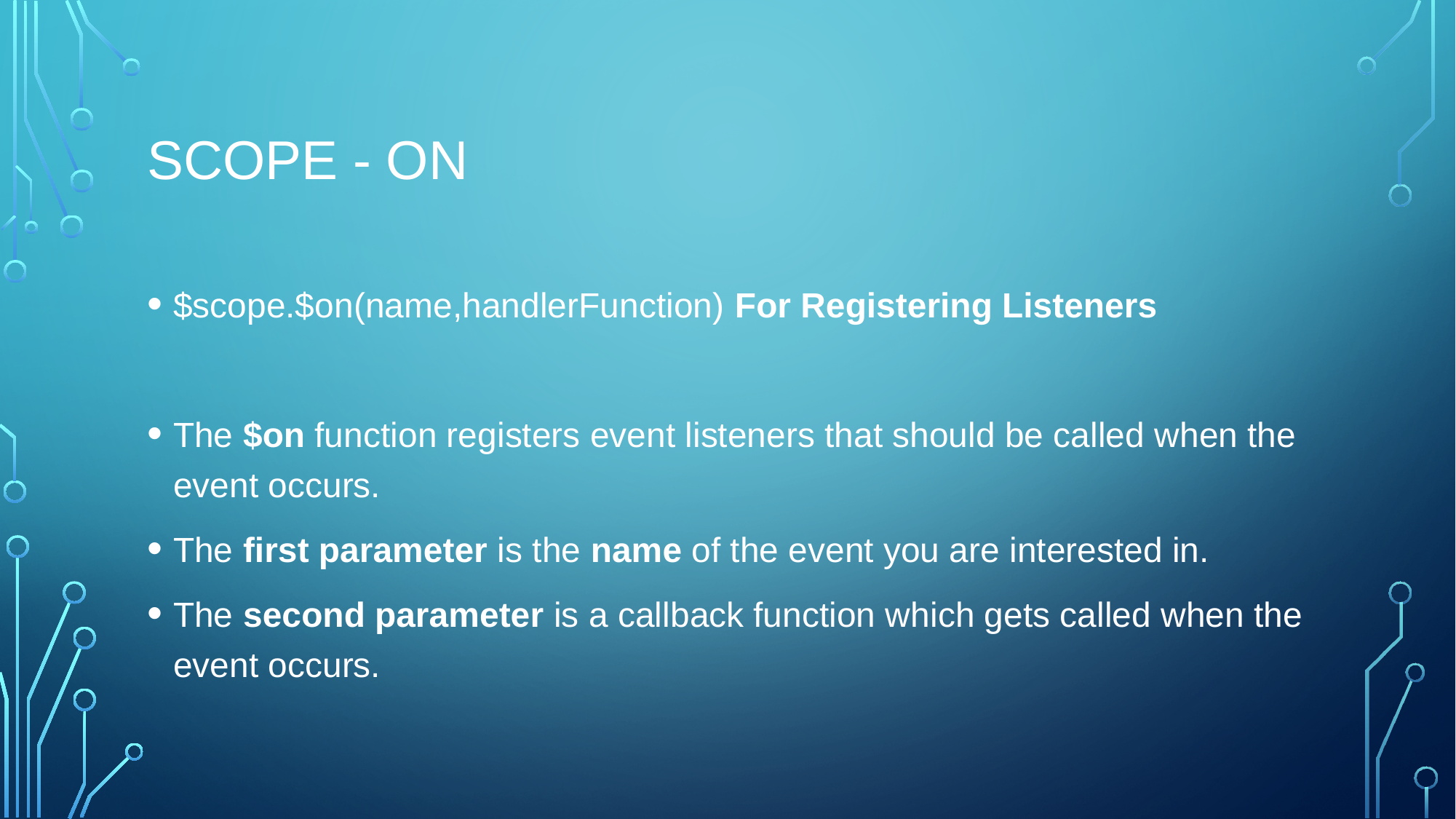

# Scope - on
$scope.$on(name,handlerFunction) For Registering Listeners

The $on function registers event listeners that should be called when the event occurs.
The first parameter is the name of the event you are interested in.
The second parameter is a callback function which gets called when the event occurs.